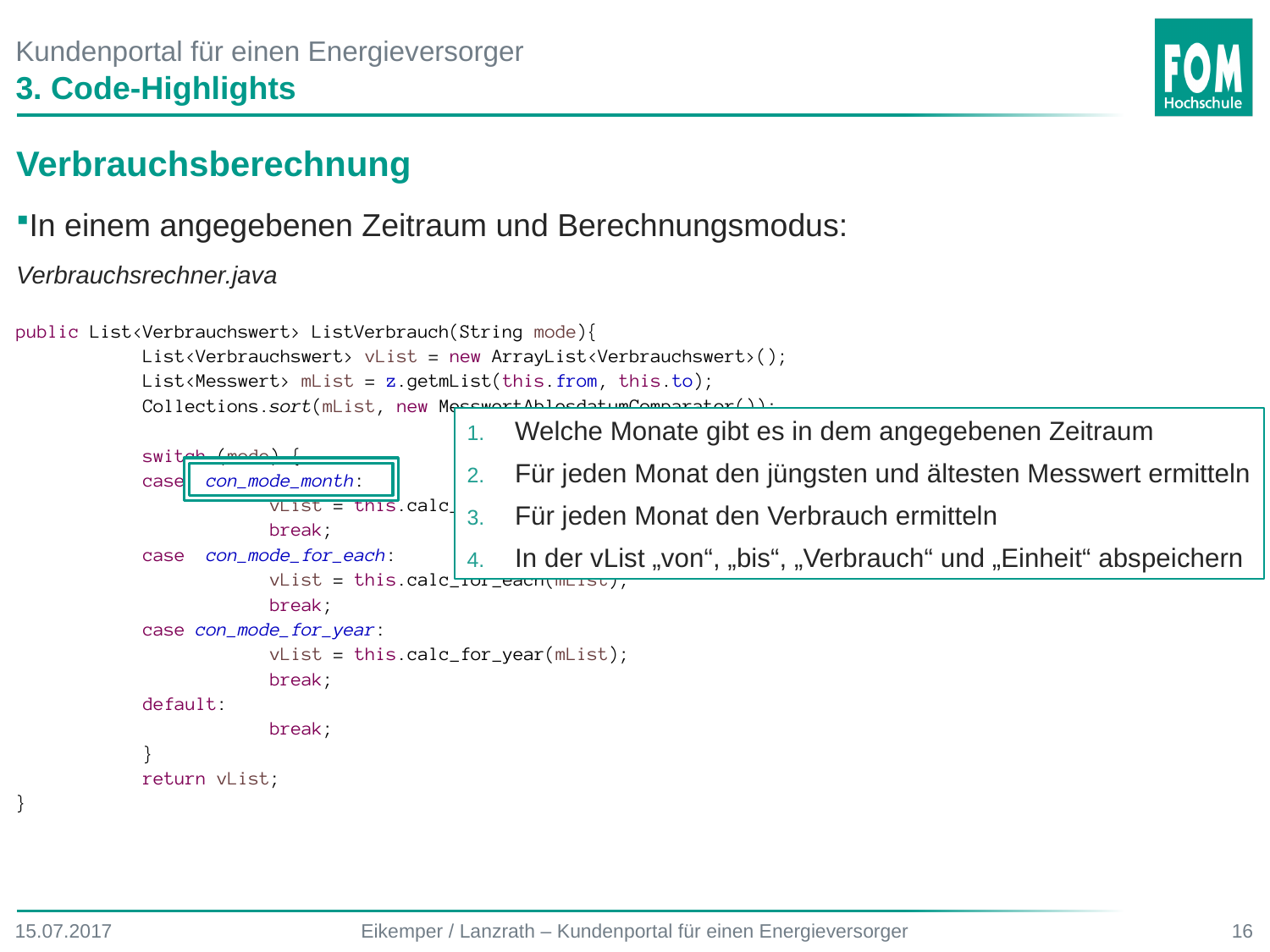

# Kundenportal für einen Energieversorger
3. Code-Highlights
Verbrauchsberechnung
In einem angegebenen Zeitraum und Berechnungsmodus:
Verbrauchsrechner.java

public List<Verbrauchswert> ListVerbrauch(String mode){
	List<Verbrauchswert> vList = new ArrayList<Verbrauchswert>();
	List<Messwert> mList = z.getmList(this.from, this.to);
	Collections.sort(mList, new MesswertAblesdatumComparator());

	switch (mode) {
	case  con_mode_month:
		vList = this.calc_by_month(mList);
		break;
	case  con_mode_for_each:
		vList = this.calc_for_each(mList);
		break;
	case con_mode_for_year:
		vList = this.calc_for_year(mList);
		break;
	default:
		break;
	}
	return vList;
}
Welche Monate gibt es in dem angegebenen Zeitraum
Für jeden Monat den jüngsten und ältesten Messwert ermitteln
Für jeden Monat den Verbrauch ermitteln
In der vList „von“, „bis“, „Verbrauch“ und „Einheit“ abspeichern

15.07.2017
Eikemper / Lanzrath – Kundenportal für einen Energieversorger
16